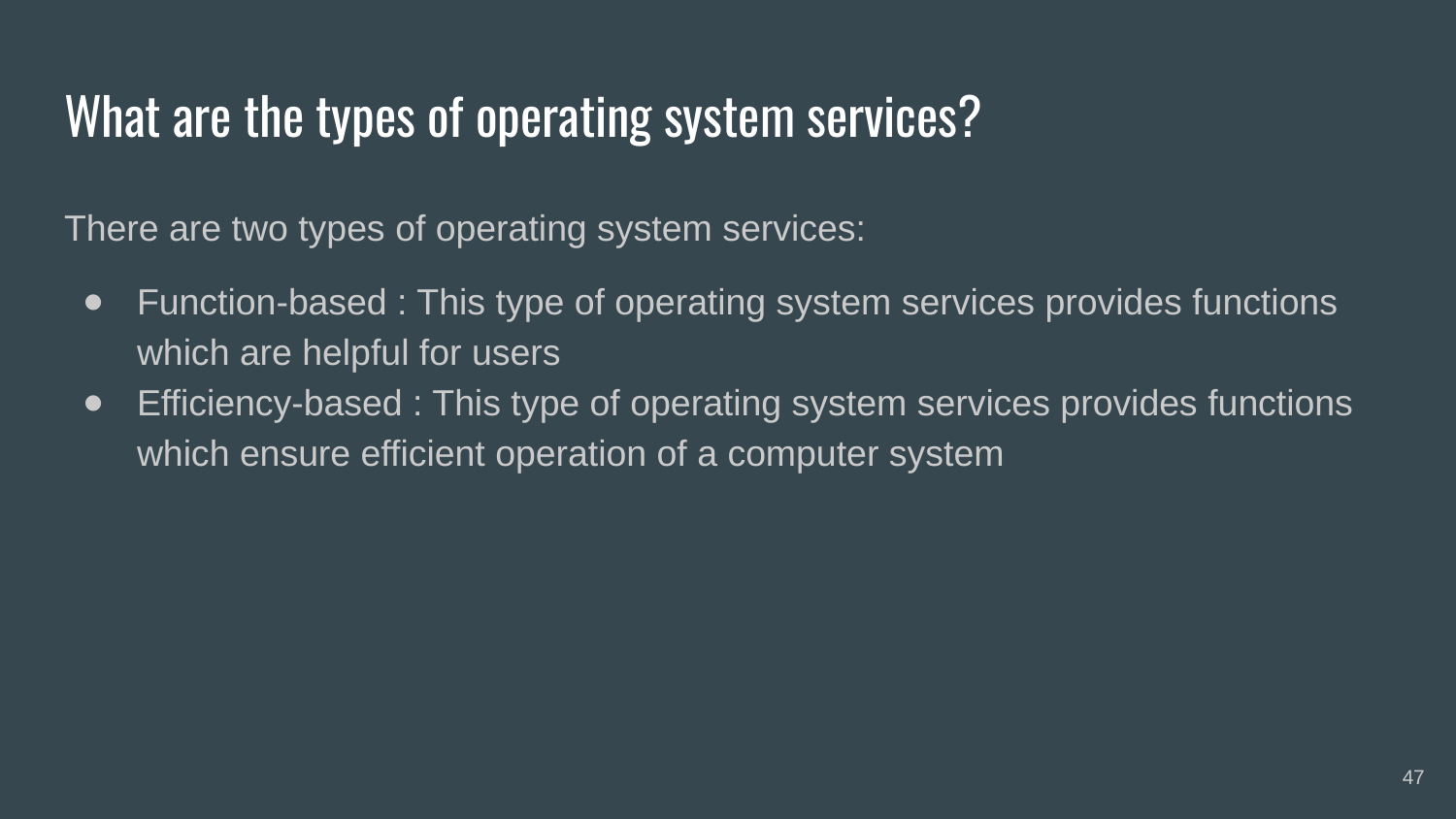

# What are the types of operating system services?
There are two types of operating system services:
Function-based : This type of operating system services provides functions which are helpful for users
Efficiency-based : This type of operating system services provides functions which ensure efficient operation of a computer system
47